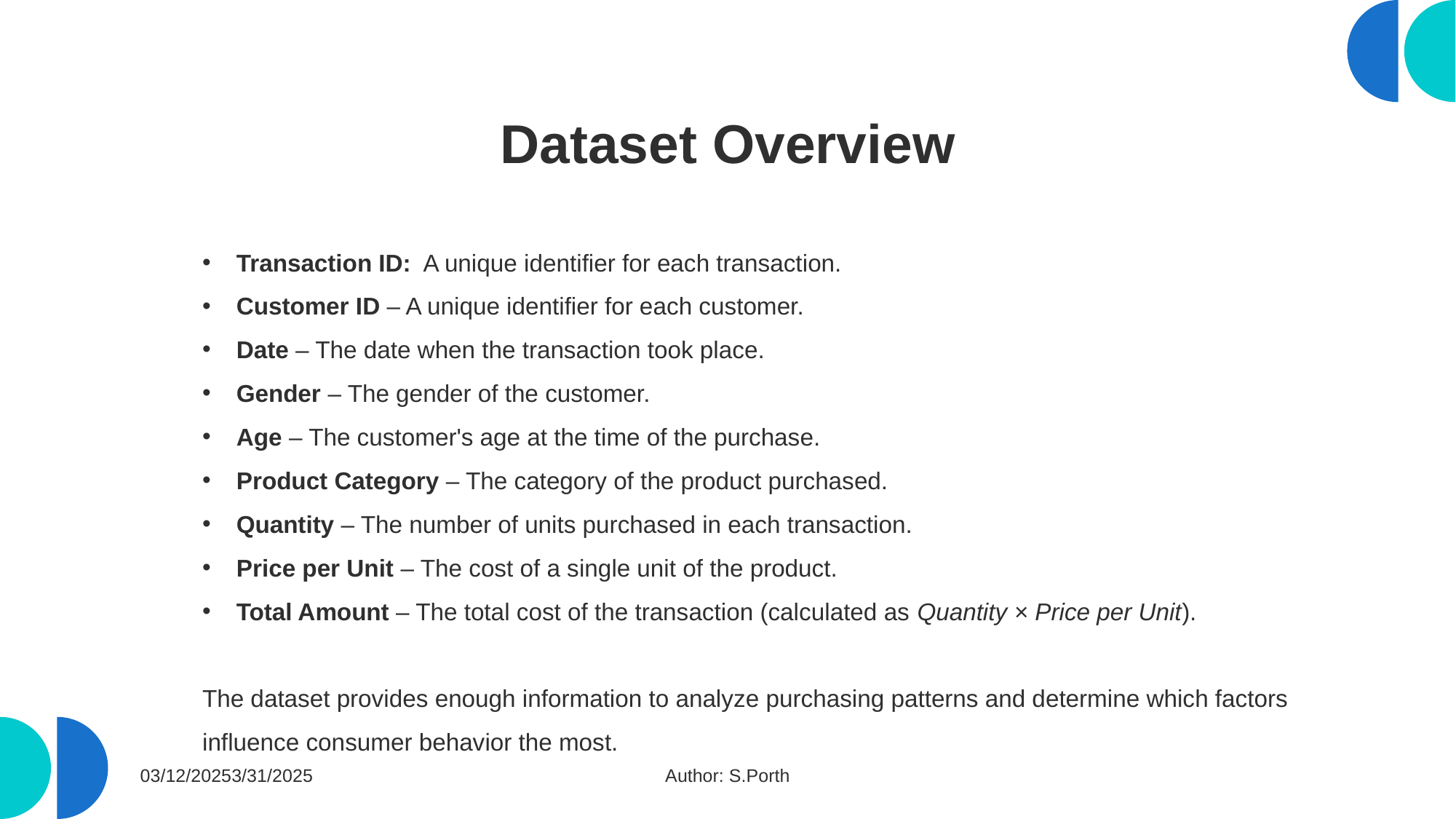

# Dataset Overview
Transaction ID:  A unique identifier for each transaction.
Customer ID – A unique identifier for each customer.
Date – The date when the transaction took place.
Gender – The gender of the customer.
Age – The customer's age at the time of the purchase.
Product Category – The category of the product purchased.
Quantity – The number of units purchased in each transaction.
Price per Unit – The cost of a single unit of the product.
Total Amount – The total cost of the transaction (calculated as Quantity × Price per Unit).

The dataset provides enough information to analyze purchasing patterns and determine which factors influence consumer behavior the most.

03/12/20253/31/2025
Author: S.Porth